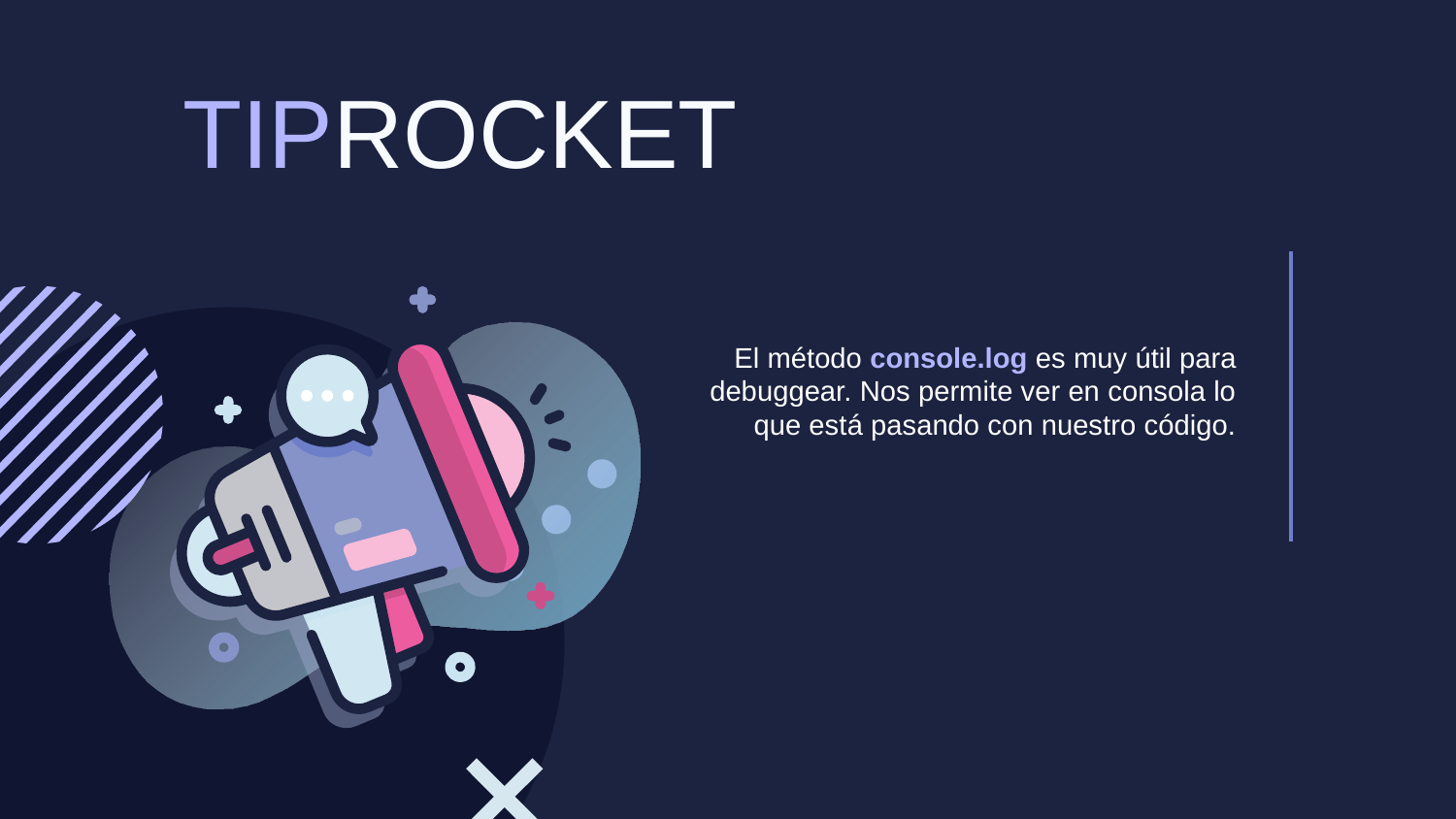

TIPROCKET

El método console.log es muy útil para debuggear. Nos permite ver en consola lo que está pasando con nuestro código.